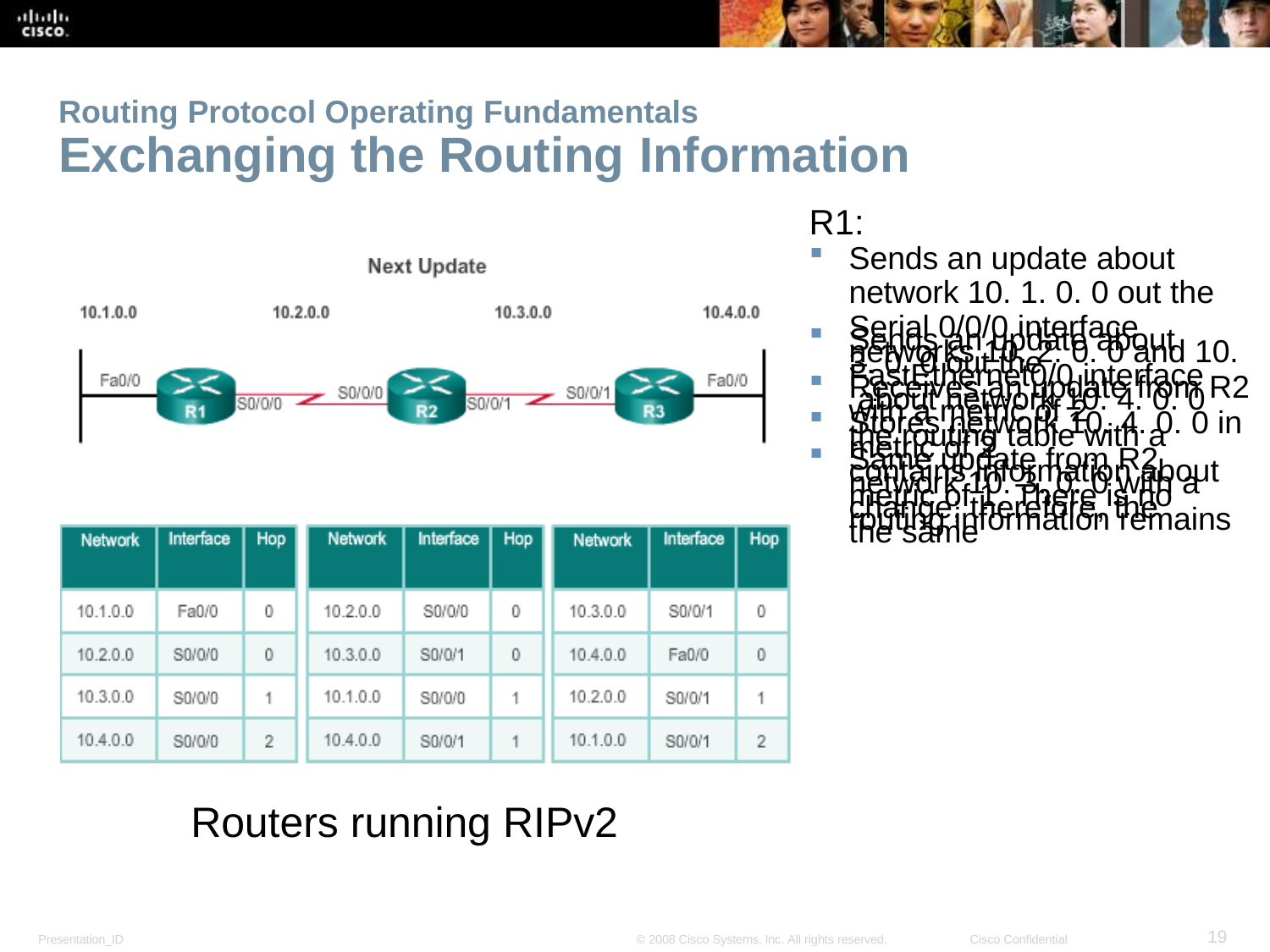

Routing Protocol Operating Fundamentals
Exchanging the Routing Information
R1:
Sends an update about  network 10. 1. 0. 0 out the  Serial 0/0/0 interface
Sends an update about  networks 10. 2. 0. 0 and 10.
3. 0. 0 out the
FastEthernet0/0 interface
Receives an update from R2  about network 10. 4. 0. 0  with a metric of 2
Stores network 10. 4. 0. 0 in  the routing table with a  metric of 2
Same update from R2  contains information about  network 10. 3. 0. 0 with a  metric of 1. There is no  change; therefore, the  routing information remains
the same

Routers running RIPv2
19
Presentation_ID
© 2008 Cisco Systems, Inc. All rights reserved.
Cisco Confidential